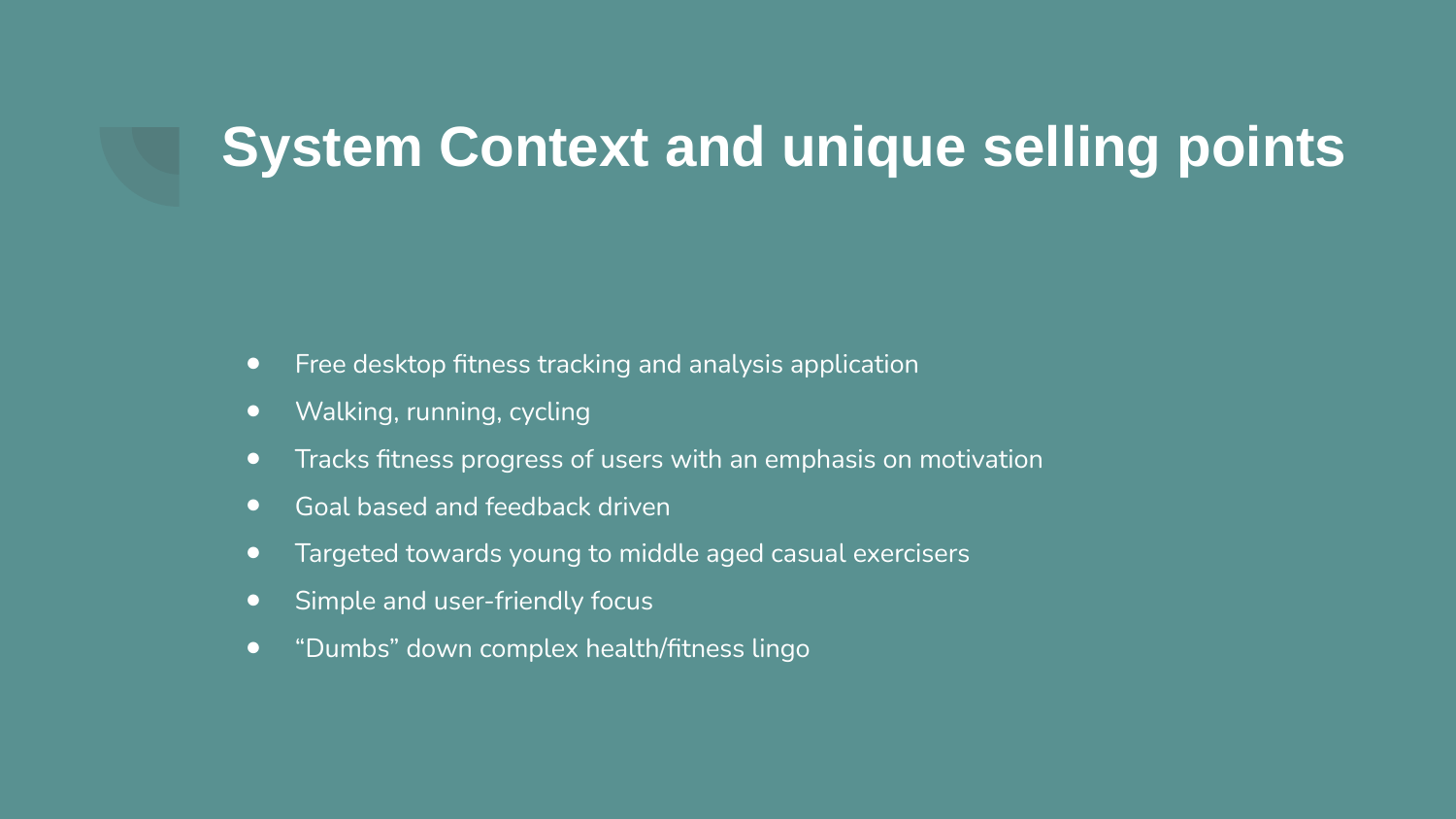

# System Context and unique selling points
Free desktop fitness tracking and analysis application
Walking, running, cycling
Tracks fitness progress of users with an emphasis on motivation
Goal based and feedback driven
Targeted towards young to middle aged casual exercisers
Simple and user-friendly focus
“Dumbs” down complex health/fitness lingo